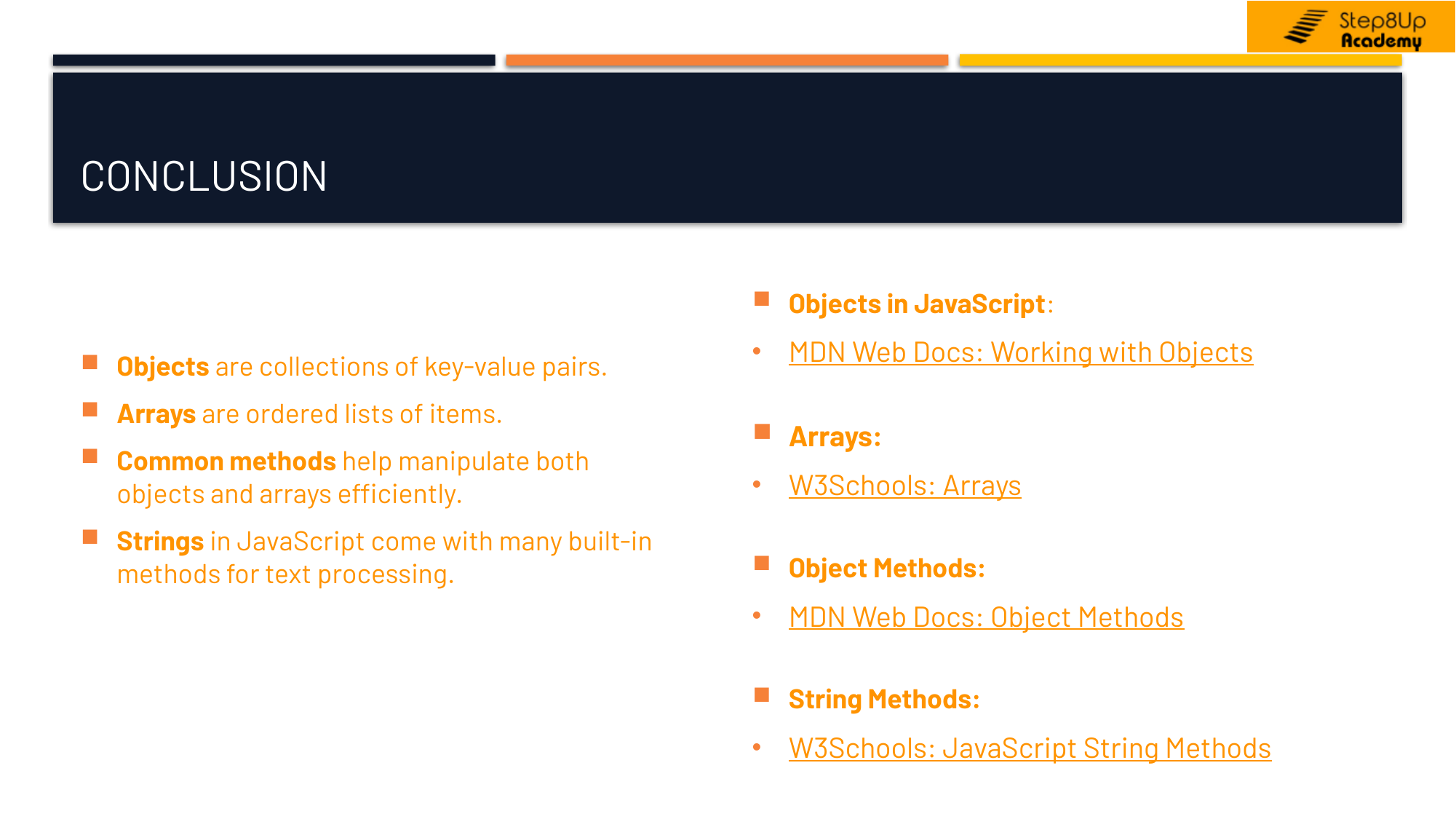

# Conclusion
Objects are collections of key-value pairs.
Arrays are ordered lists of items.
Common methods help manipulate both objects and arrays efficiently.
Strings in JavaScript come with many built-in methods for text processing.
Objects in JavaScript:
MDN Web Docs: Working with Objects
Arrays:
W3Schools: Arrays
Object Methods:
MDN Web Docs: Object Methods
String Methods:
W3Schools: JavaScript String Methods